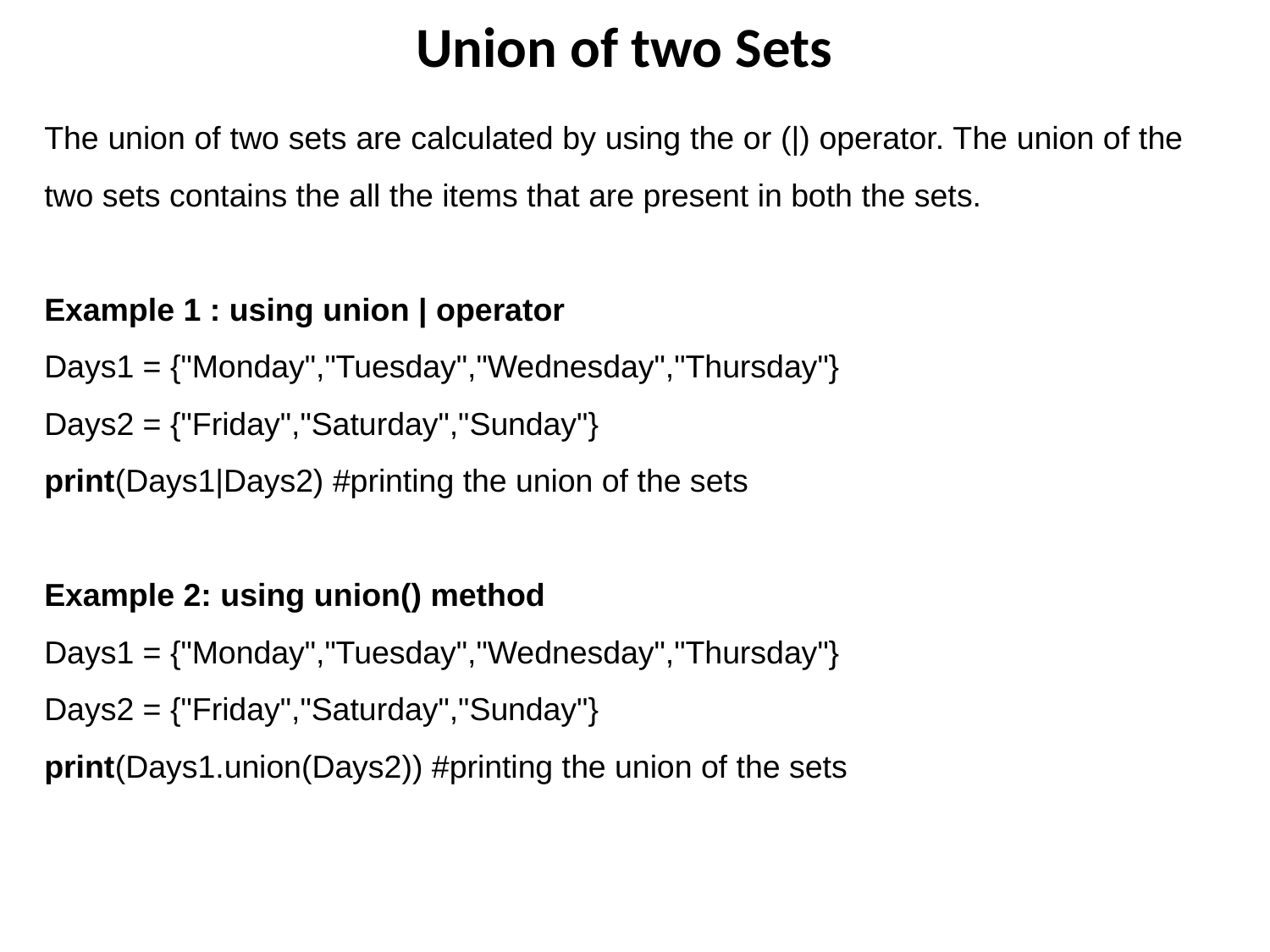

# Union of two Sets
The union of two sets are calculated by using the or (|) operator. The union of the two sets contains the all the items that are present in both the sets.

Example 1 : using union | operator
Days1 = {"Monday","Tuesday","Wednesday","Thursday"}
Days2 = {"Friday","Saturday","Sunday"}
print(Days1|Days2) #printing the union of the sets

Example 2: using union() method
Days1 = {"Monday","Tuesday","Wednesday","Thursday"}
Days2 = {"Friday","Saturday","Sunday"}
print(Days1.union(Days2)) #printing the union of the sets